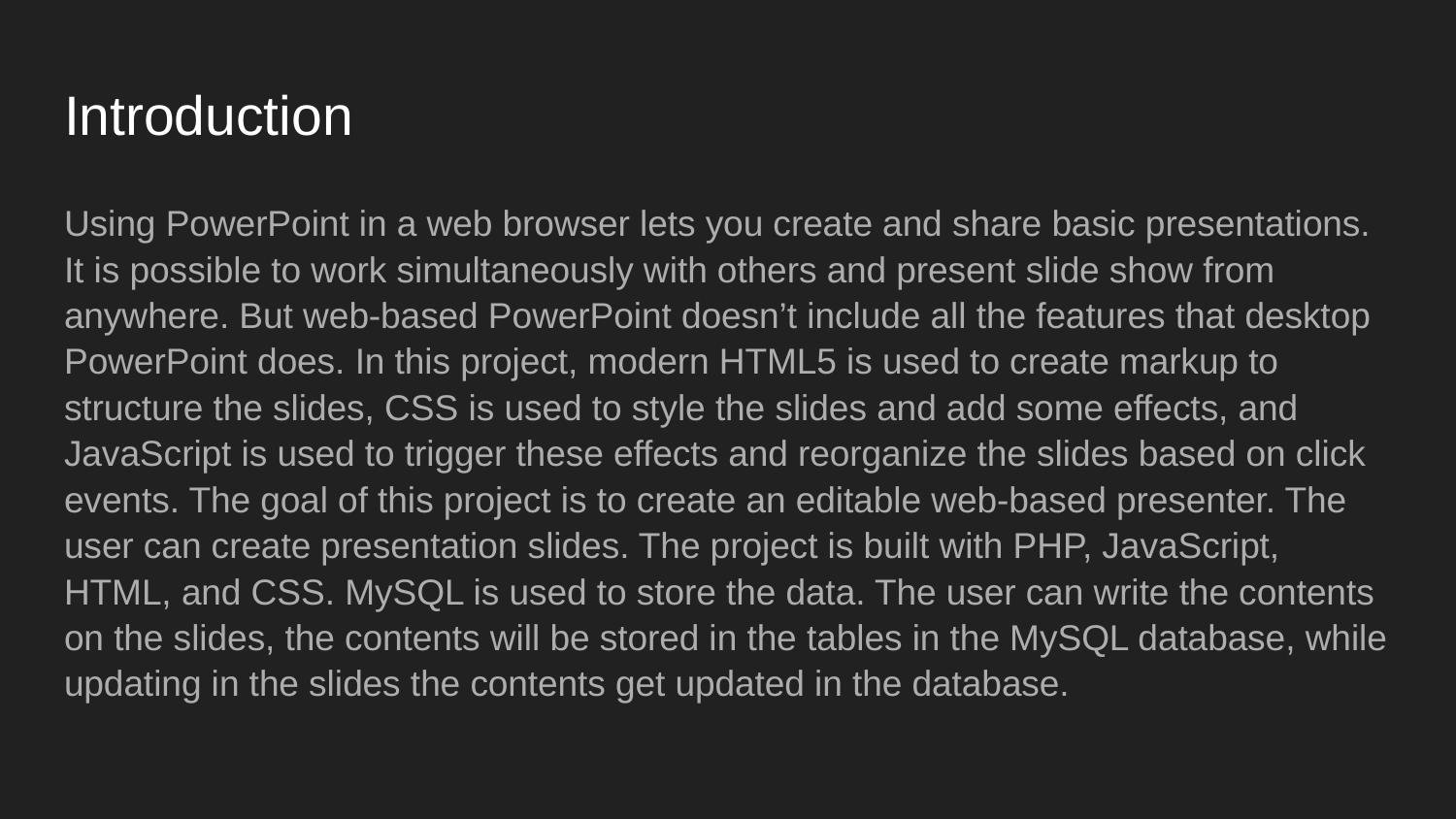

# Introduction
Using PowerPoint in a web browser lets you create and share basic presentations. It is possible to work simultaneously with others and present slide show from anywhere. But web-based PowerPoint doesn’t include all the features that desktop PowerPoint does. In this project, modern HTML5 is used to create markup to structure the slides, CSS is used to style the slides and add some effects, and JavaScript is used to trigger these effects and reorganize the slides based on click events. The goal of this project is to create an editable web-based presenter. The user can create presentation slides. The project is built with PHP, JavaScript, HTML, and CSS. MySQL is used to store the data. The user can write the contents on the slides, the contents will be stored in the tables in the MySQL database, while updating in the slides the contents get updated in the database.